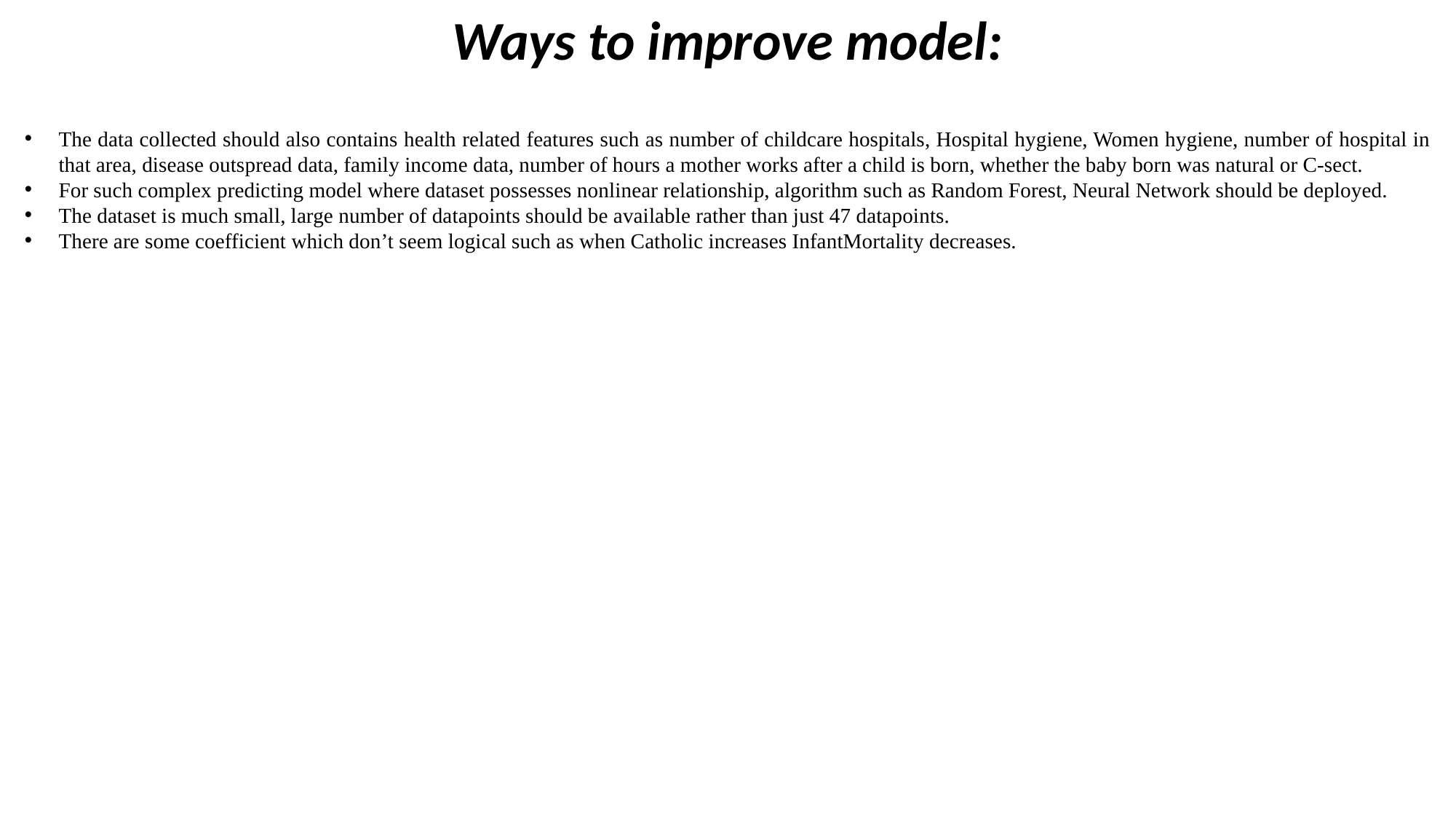

Ways to improve model:
The data collected should also contains health related features such as number of childcare hospitals, Hospital hygiene, Women hygiene, number of hospital in that area, disease outspread data, family income data, number of hours a mother works after a child is born, whether the baby born was natural or C-sect.
For such complex predicting model where dataset possesses nonlinear relationship, algorithm such as Random Forest, Neural Network should be deployed.
The dataset is much small, large number of datapoints should be available rather than just 47 datapoints.
There are some coefficient which don’t seem logical such as when Catholic increases InfantMortality decreases.